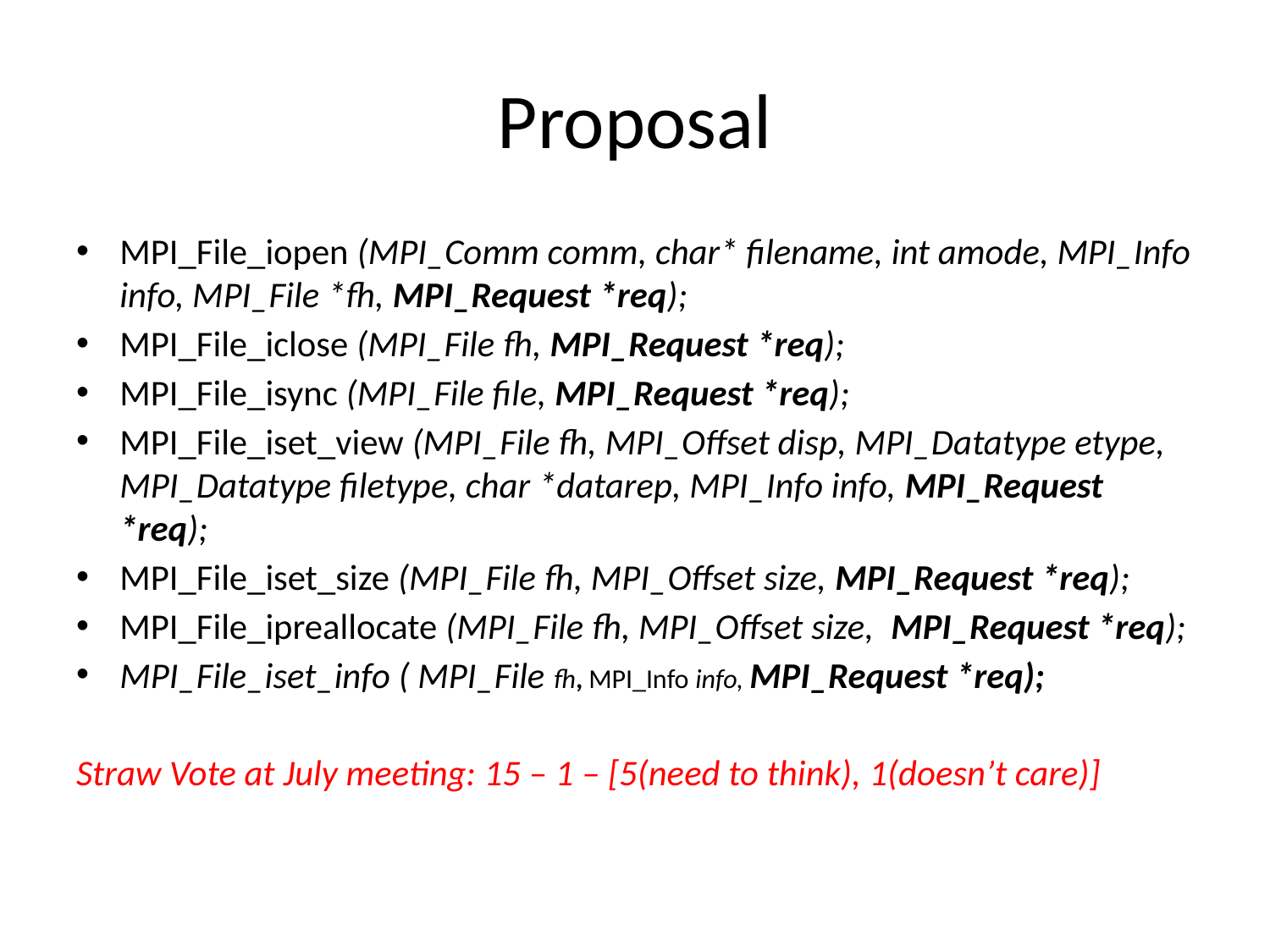

# Proposal
MPI_File_iopen (MPI_Comm comm, char* filename, int amode, MPI_Info info, MPI_File *fh, MPI_Request *req);
MPI_File_iclose (MPI_File fh, MPI_Request *req);
MPI_File_isync (MPI_File file, MPI_Request *req);
MPI_File_iset_view (MPI_File fh, MPI_Offset disp, MPI_Datatype etype, MPI_Datatype filetype, char *datarep, MPI_Info info, MPI_Request *req);
MPI_File_iset_size (MPI_File fh, MPI_Offset size, MPI_Request *req);
MPI_File_ipreallocate (MPI_File fh, MPI_Offset size,  MPI_Request *req);
MPI_File_iset_info ( MPI_File fh, MPI_Info info, MPI_Request *req);

Straw Vote at July meeting: 15 – 1 – [5(need to think), 1(doesn’t care)]